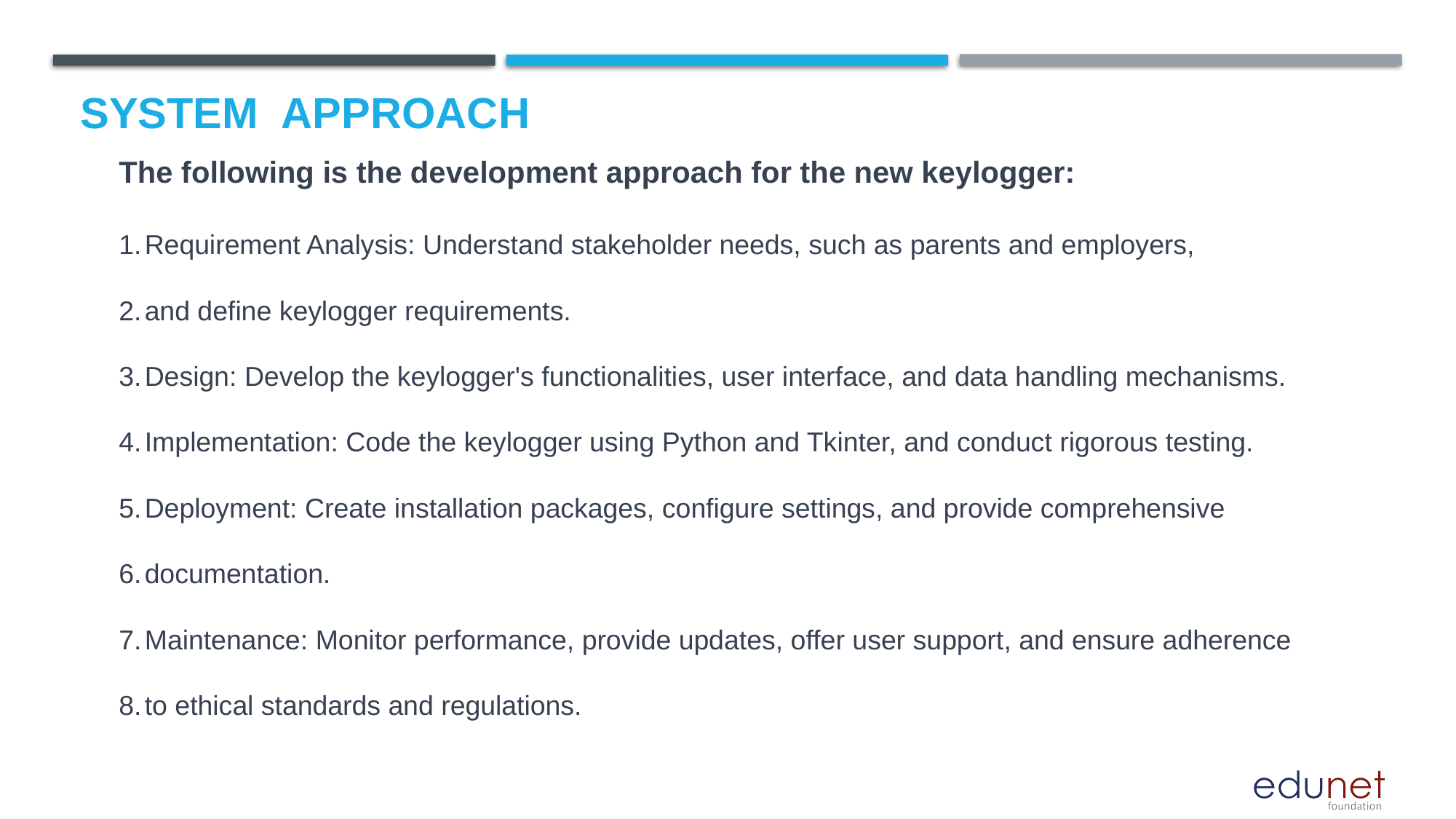

# System  Approach
The following is the development approach for the new keylogger:

Requirement Analysis: Understand stakeholder needs, such as parents and employers,
and define keylogger requirements.
Design: Develop the keylogger's functionalities, user interface, and data handling mechanisms.
Implementation: Code the keylogger using Python and Tkinter, and conduct rigorous testing.
Deployment: Create installation packages, configure settings, and provide comprehensive
documentation.
Maintenance: Monitor performance, provide updates, offer user support, and ensure adherence
to ethical standards and regulations.